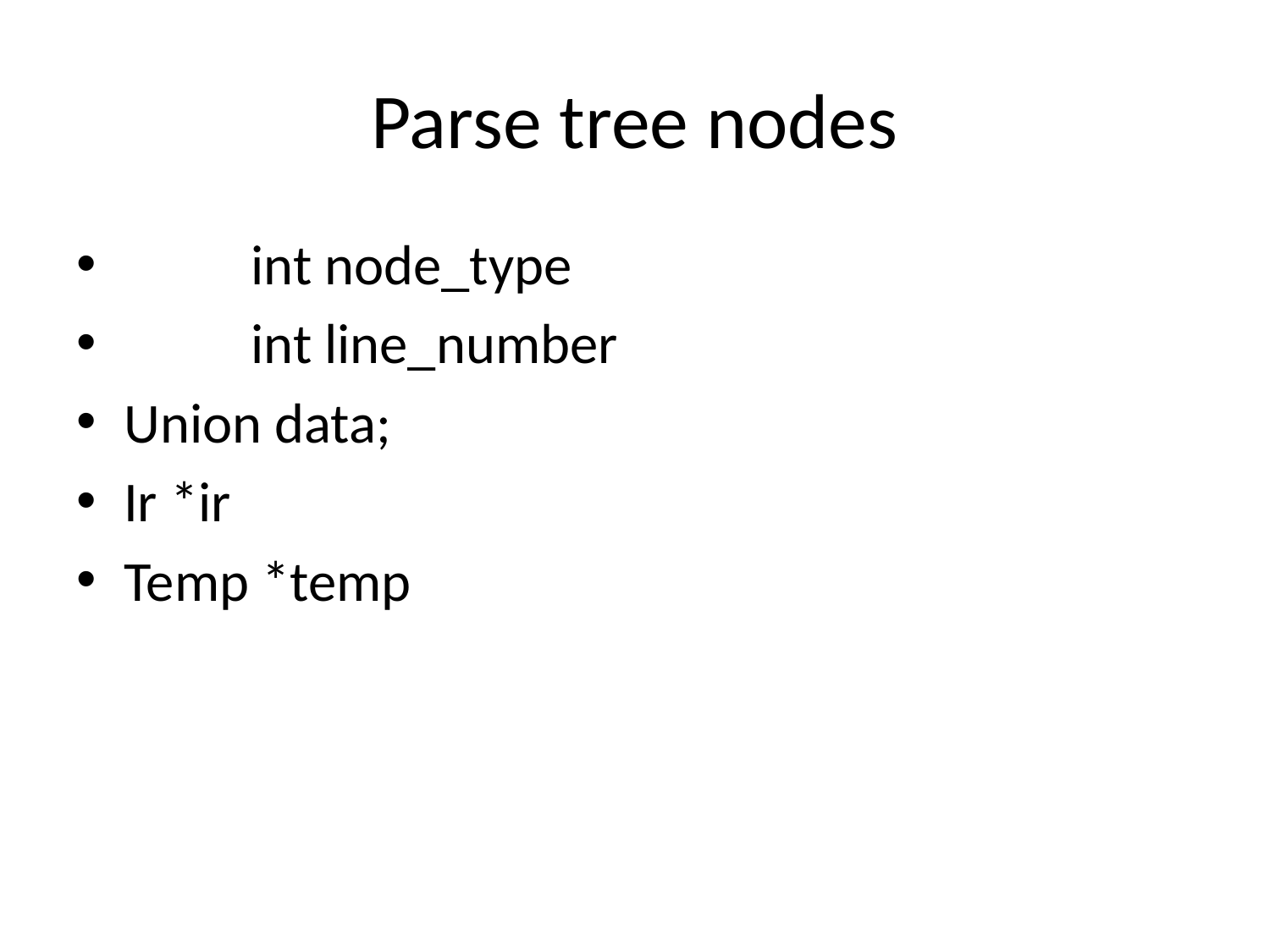

# Parse tree nodes
	int node_type
	int line_number
Union data;
Ir *ir
Temp *temp